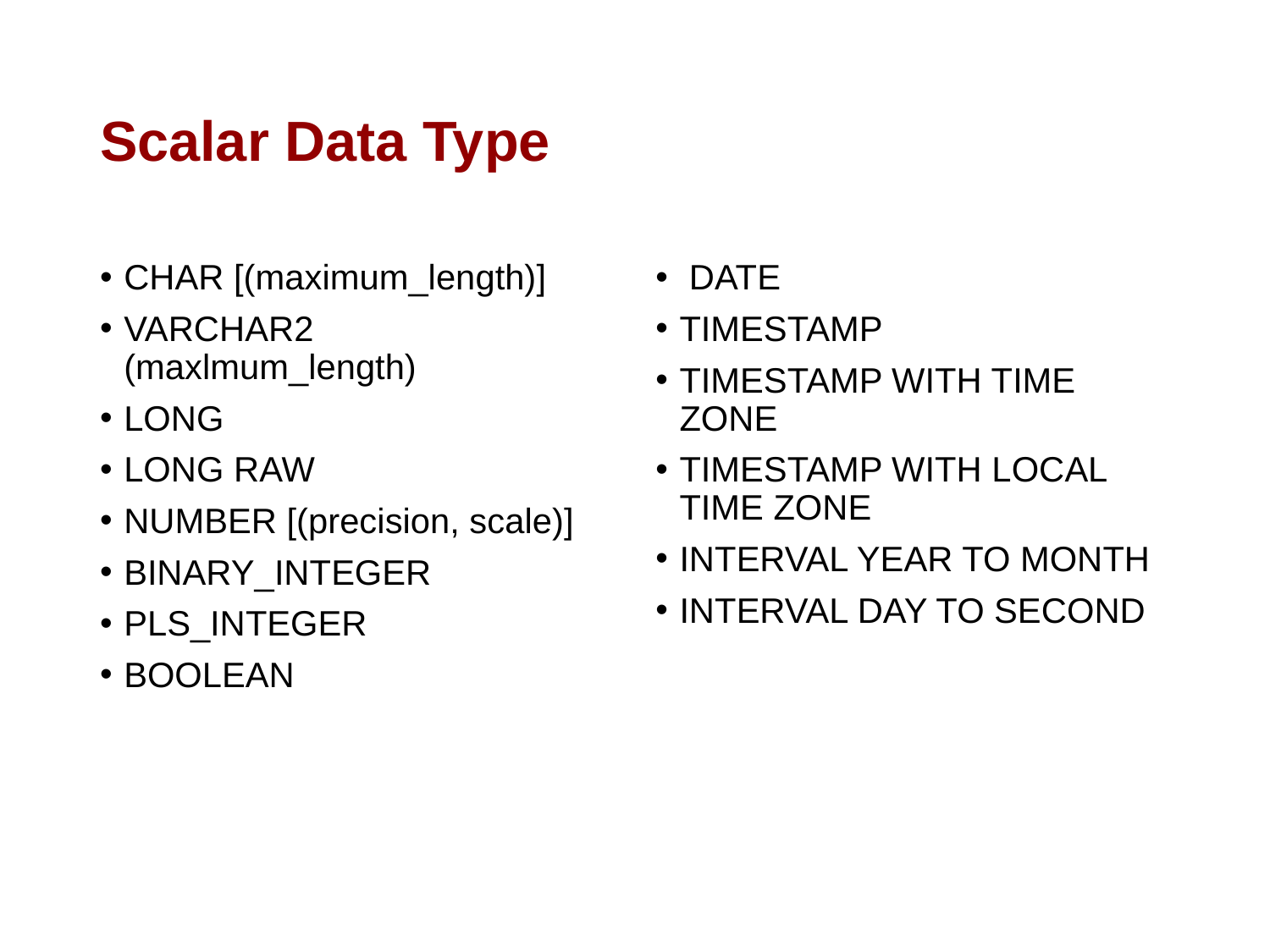

# Scalar Data Type
CHAR [(maximum_length)]
VARCHAR2 (maxlmum_length)
LONG
LONG RAW
NUMBER [(precision, scale)]
BINARY_INTEGER
PLS_INTEGER
BOOLEAN

 DATE
TIMESTAMP
TIMESTAMP WITH TIME ZONE
TIMESTAMP WITH LOCAL TIME ZONE
INTERVAL YEAR TO MONTH
INTERVAL DAY TO SECOND